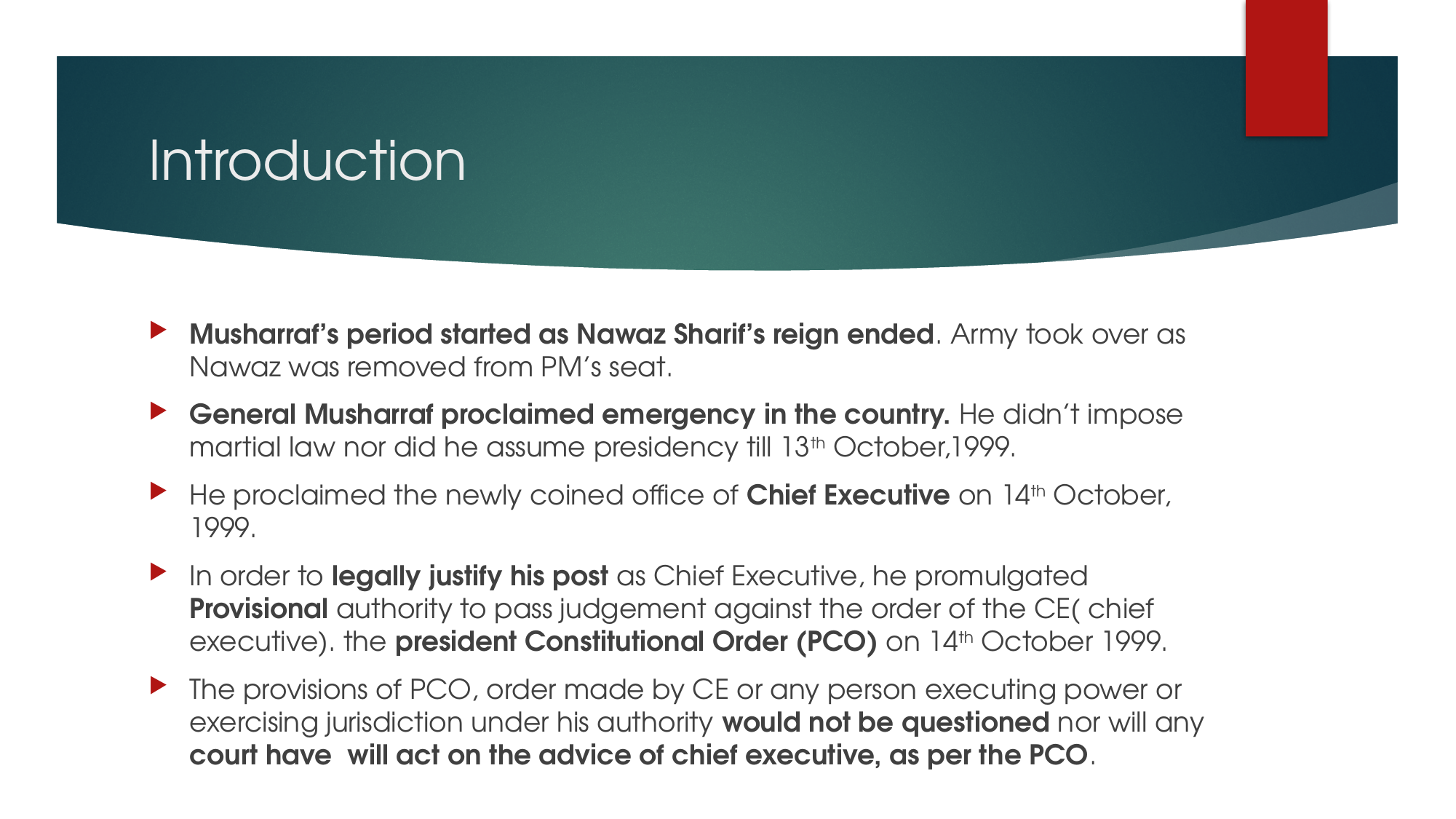

# Introduction
Musharraf’s period started as Nawaz Sharif’s reign ended. Army took over as Nawaz was removed from PM’s seat.
General Musharraf proclaimed emergency in the country. He didn’t impose martial law nor did he assume presidency till 13th October,1999.
He proclaimed the newly coined office of Chief Executive on 14th October, 1999.
In order to legally justify his post as Chief Executive, he promulgated Provisional authority to pass judgement against the order of the CE( chief executive). the president Constitutional Order (PCO) on 14th October 1999.
The provisions of PCO, order made by CE or any person executing power or exercising jurisdiction under his authority would not be questioned nor will any court have  will act on the advice of chief executive, as per the PCO.